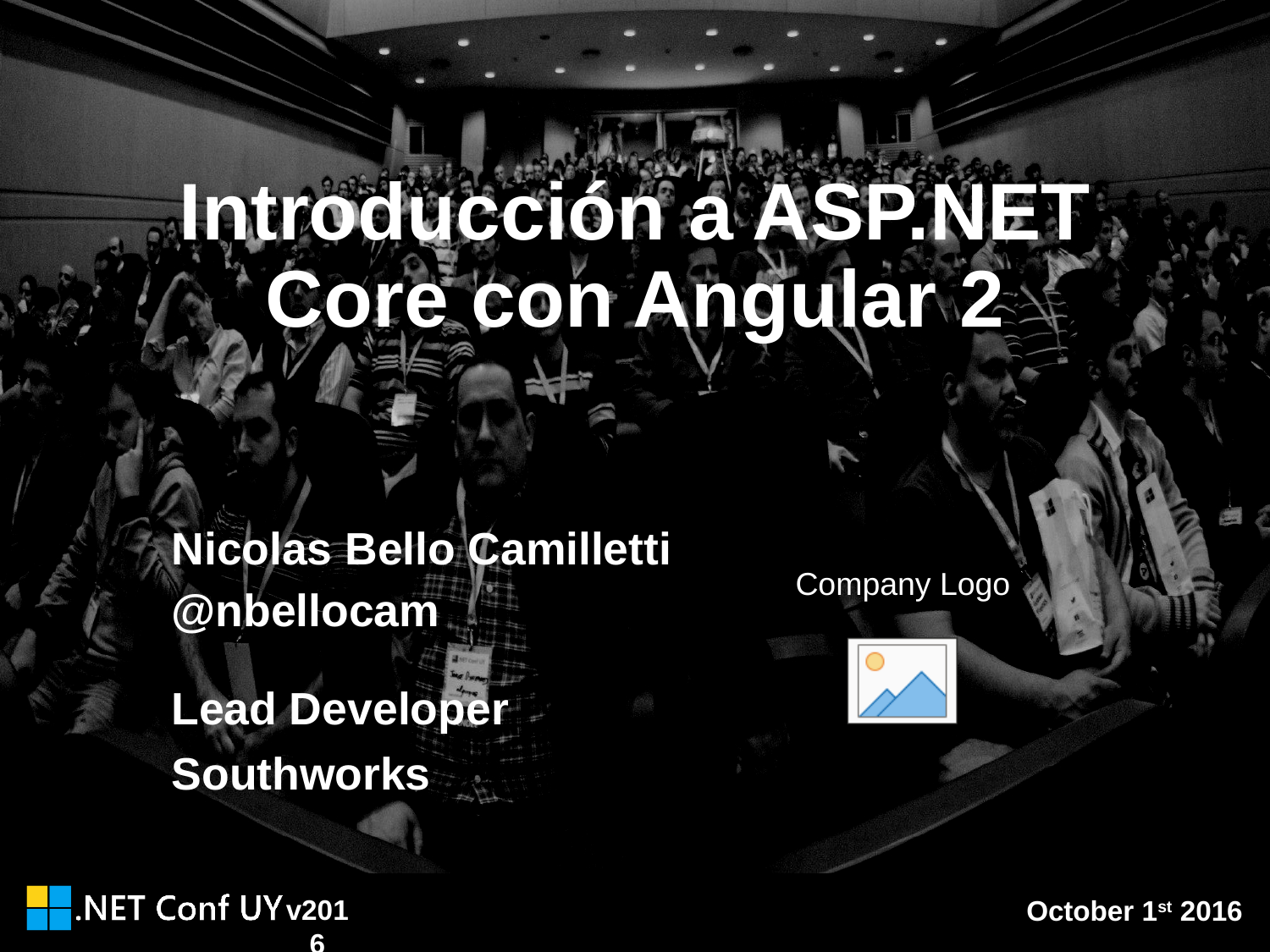

# Introducción a ASP.NET Core con Angular 2
Nicolas Bello Camilletti

@nbellocam
Lead Developer
Southworks